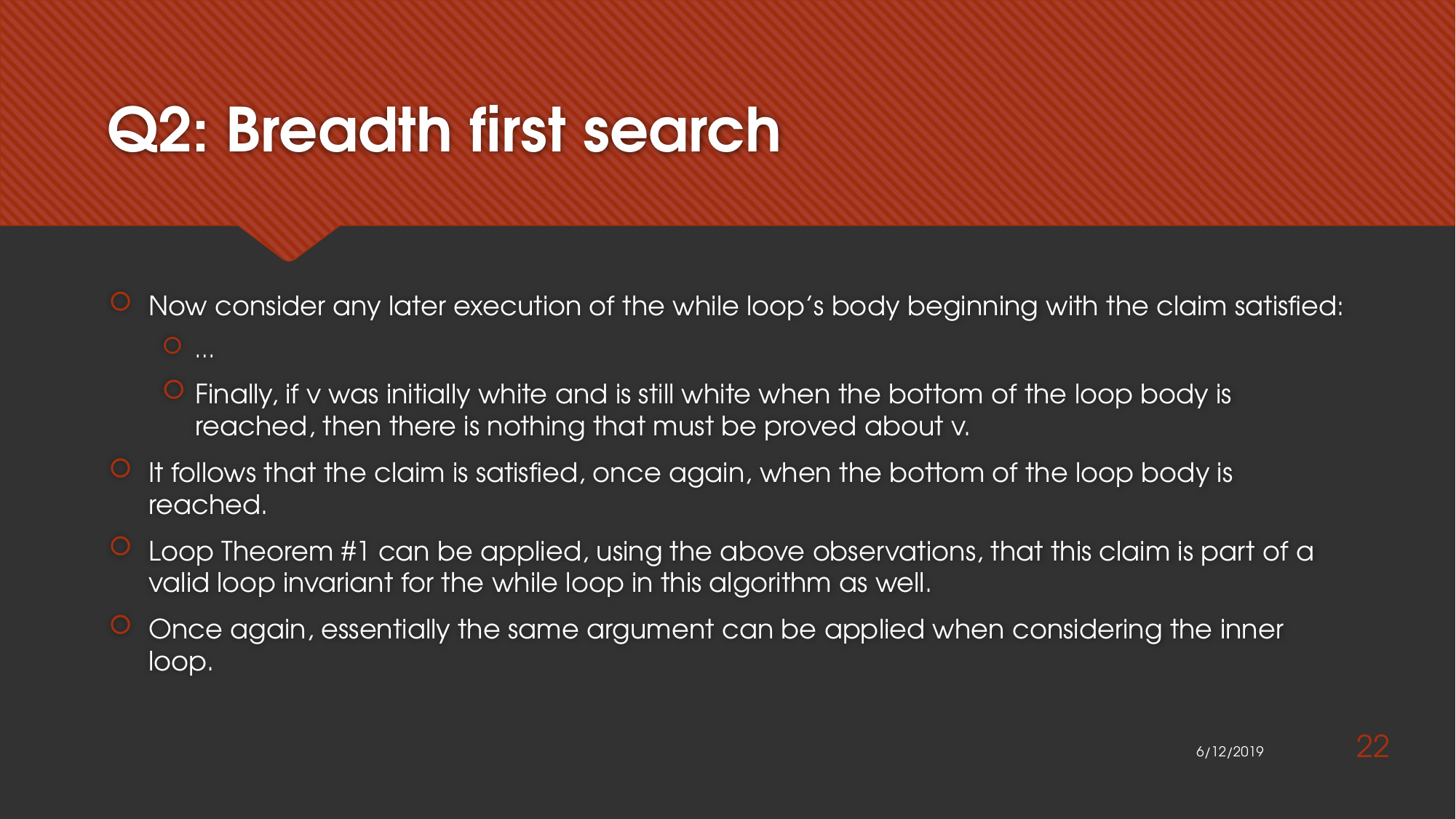

# Q2: Breadth first search
Now consider any later execution of the while loop’s body beginning with the claim satisfied:
…
Finally, if v was initially white and is still white when the bottom of the loop body is reached, then there is nothing that must be proved about v.
It follows that the claim is satisfied, once again, when the bottom of the loop body is reached.
Loop Theorem #1 can be applied, using the above observations, that this claim is part of a valid loop invariant for the while loop in this algorithm as well.
Once again, essentially the same argument can be applied when considering the inner loop.
22
6/12/2019